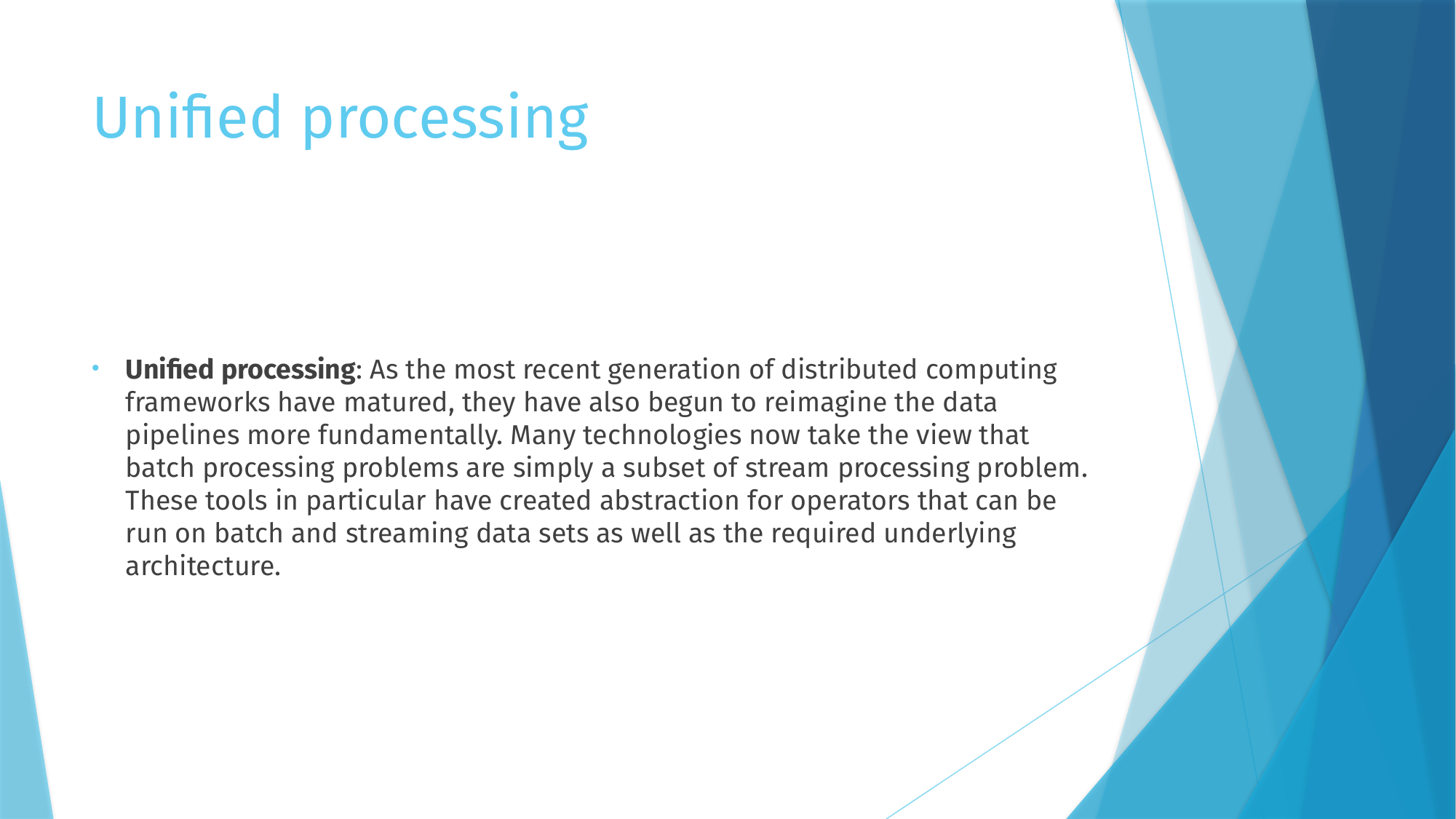

# Unified processing
Unified processing: As the most recent generation of distributed computing frameworks have matured, they have also begun to reimagine the data pipelines more fundamentally. Many technologies now take the view that batch processing problems are simply a subset of stream processing problem. These tools in particular have created abstraction for operators that can be run on batch and streaming data sets as well as the required underlying architecture.